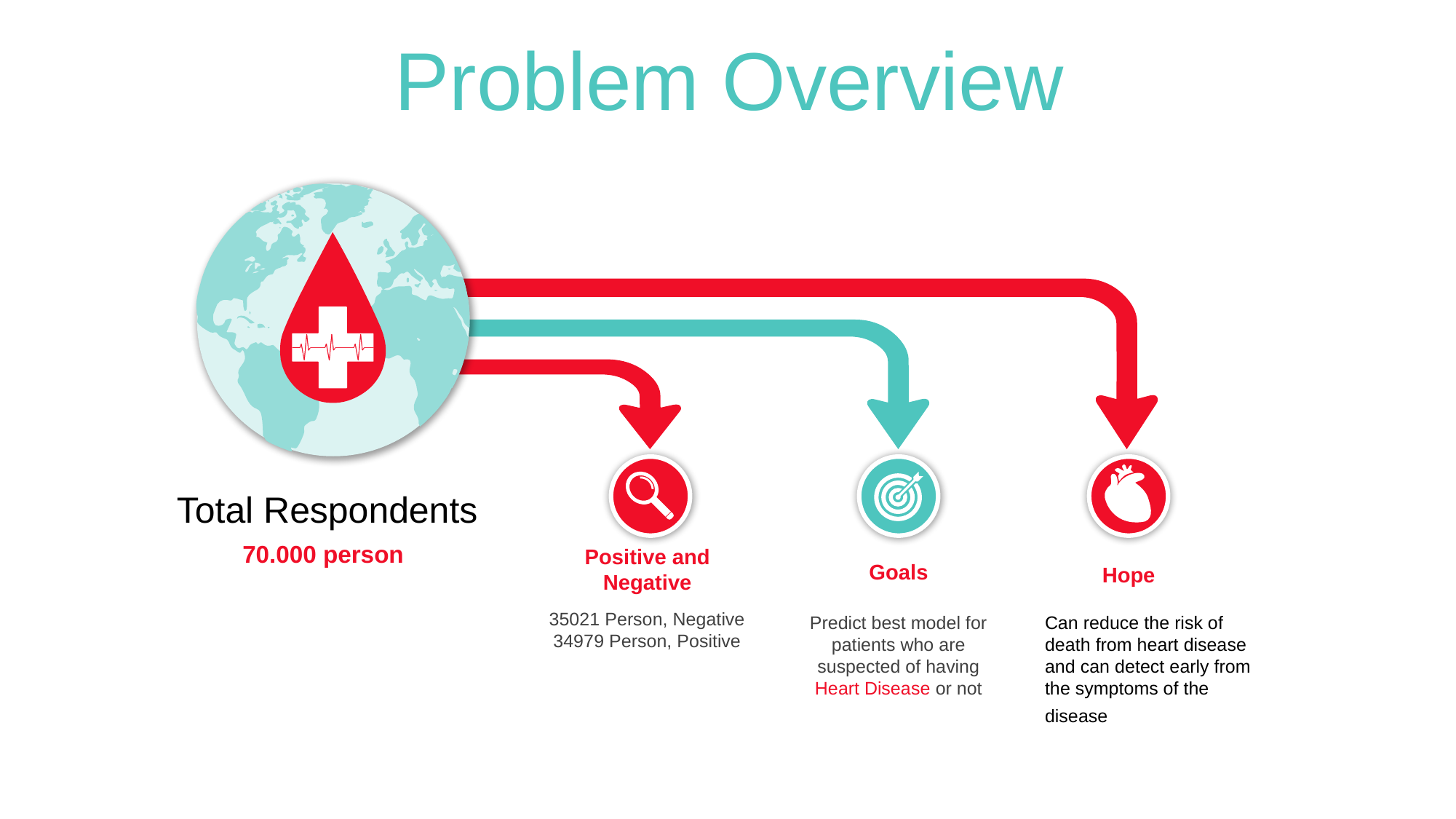

Problem Overview

Total Respondents
Positive and Negative
70.000 person
Goals
Hope
35021 Person, Negative
34979 Person, Positive
Predict best model for patients who are suspected of having Heart Disease or not
Can reduce the risk of death from heart disease and can detect early from the symptoms of the disease